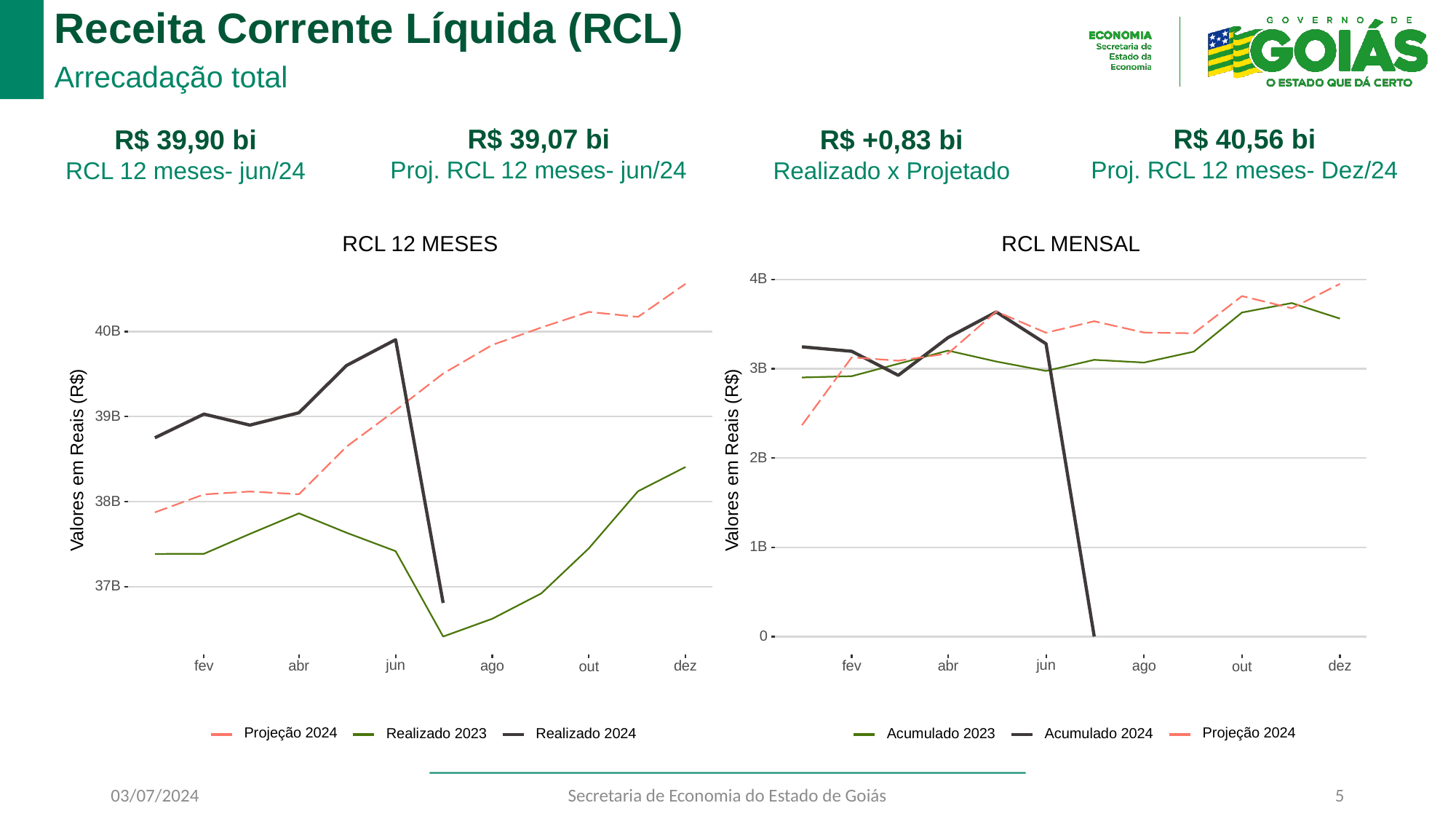

# Receita Corrente Líquida (RCL)
Arrecadação total
R$ 39,07 bi
Proj. RCL 12 meses- jun/24
R$ 40,56 bi
Proj. RCL 12 meses- Dez/24
R$ 39,90 bi
RCL 12 meses- jun/24
R$ +0,83 bi
Realizado x Projetado

RCL 12 MESES
RCL MENSAL
4B

40B

3B

39B

Valores em Reais (R$)
Valores em Reais (R$)
2B

38B

1B

37B

0

jun
jun
ago
ago
fev
fev
abr
dez
abr
dez
out
out

Projeção 2024
Projeção 2024
Realizado 2023
Acumulado 2023
Realizado 2024
Acumulado 2024

03/07/2024
Secretaria de Economia do Estado de Goiás
5